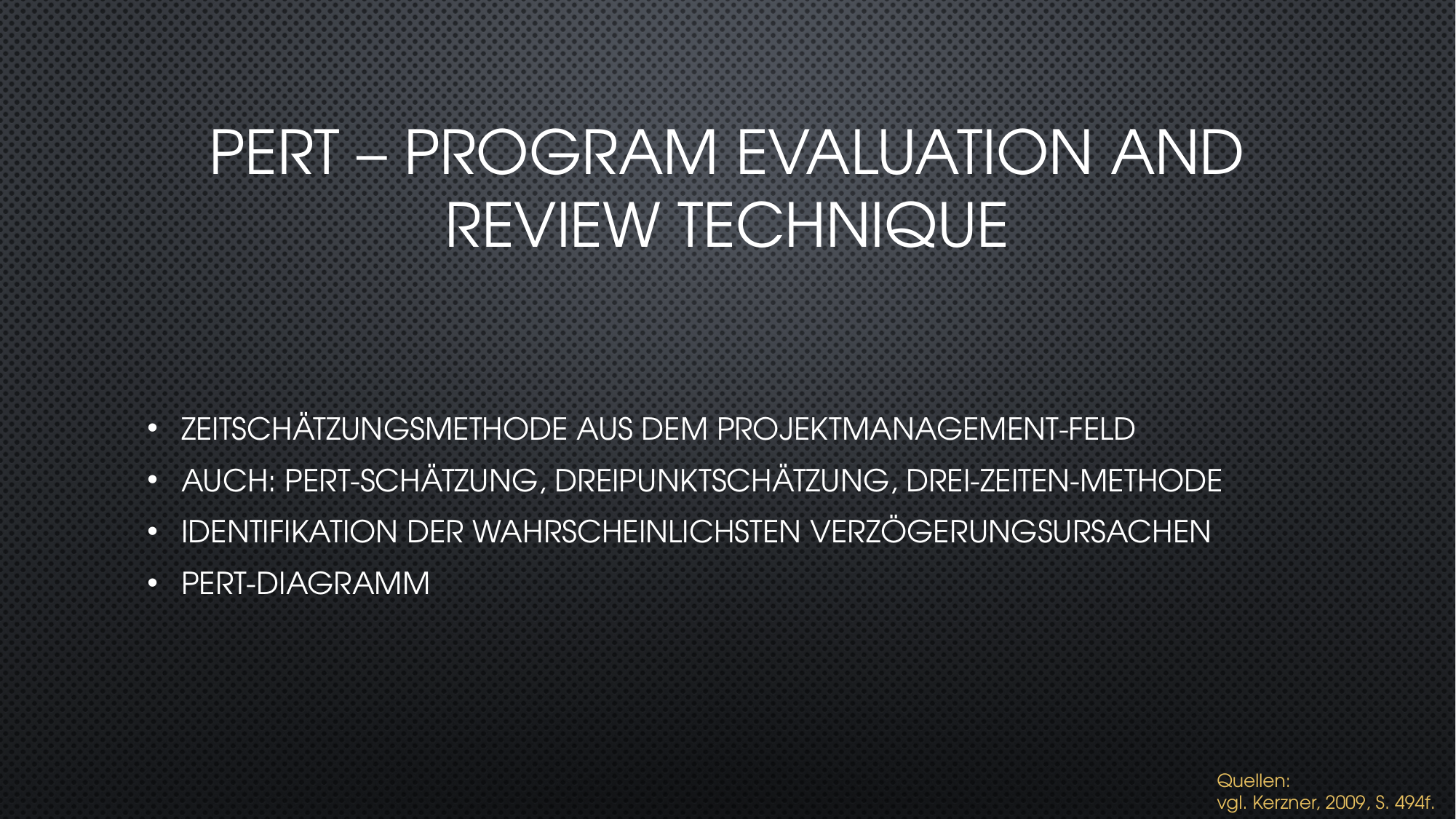

# PERT – Program evaluation and review technique
Zeitschätzungsmethode aus dem Projektmanagement-Feld
Auch: PERT-Schätzung, Dreipunktschätzung, Drei-Zeiten-Methode
Identifikation der wahrscheinlichsten Verzögerungsursachen
PERT-Diagramm
Quellen:
vgl. Kerzner, 2009, S. 494f.